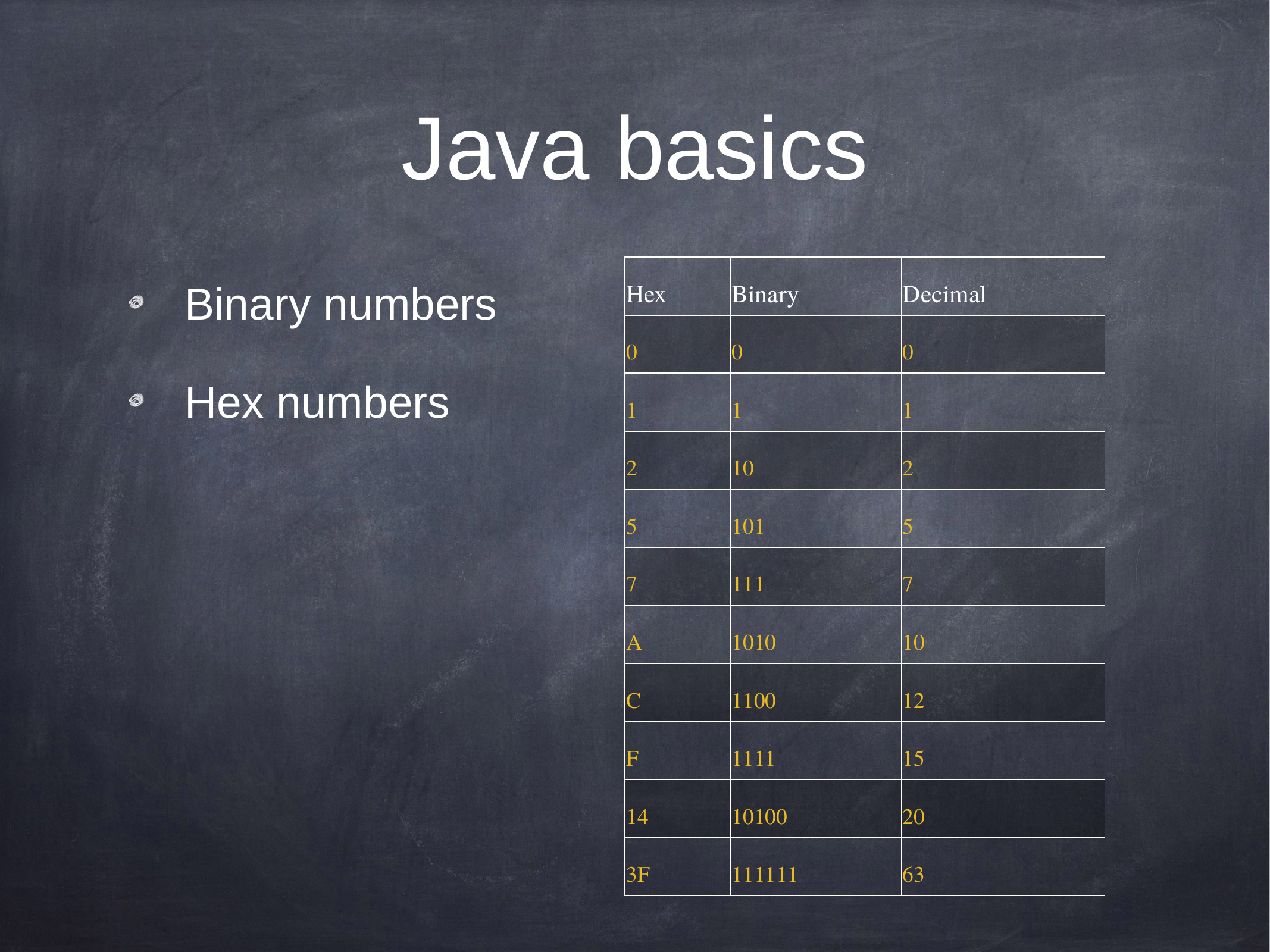

# Java basics
| Hex | Binary | Decimal |
| --- | --- | --- |
| 0 | 0 | 0 |
| 1 | 1 | 1 |
| 2 | 10 | 2 |
| 5 | 101 | 5 |
| 7 | 111 | 7 |
| A | 1010 | 10 |
| C | 1100 | 12 |
| F | 1111 | 15 |
| 14 | 10100 | 20 |
| 3F | 111111 | 63 |
Binary numbers
Hex numbers